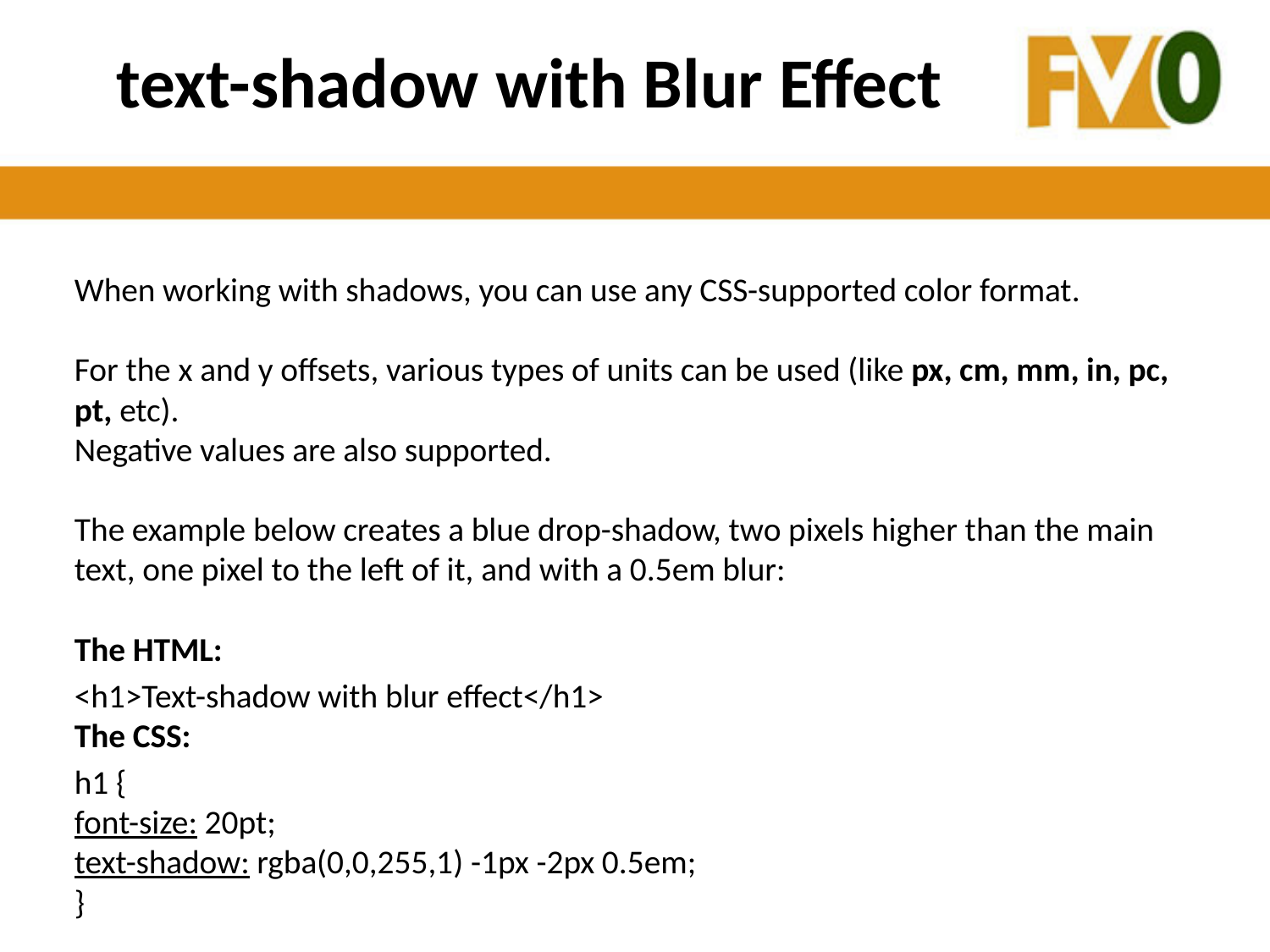

# text-shadow with Blur Effect
When working with shadows, you can use any CSS-supported color format.
For the x and y offsets, various types of units can be used (like px, cm, mm, in, pc, pt, etc). 
Negative values are also supported.
The example below creates a blue drop-shadow, two pixels higher than the main text, one pixel to the left of it, and with a 0.5em blur: 
The HTML:
<h1>Text-shadow with blur effect</h1>
The CSS:
h1 {
font-size: 20pt;
text-shadow: rgba(0,0,255,1) -1px -2px 0.5em;
}